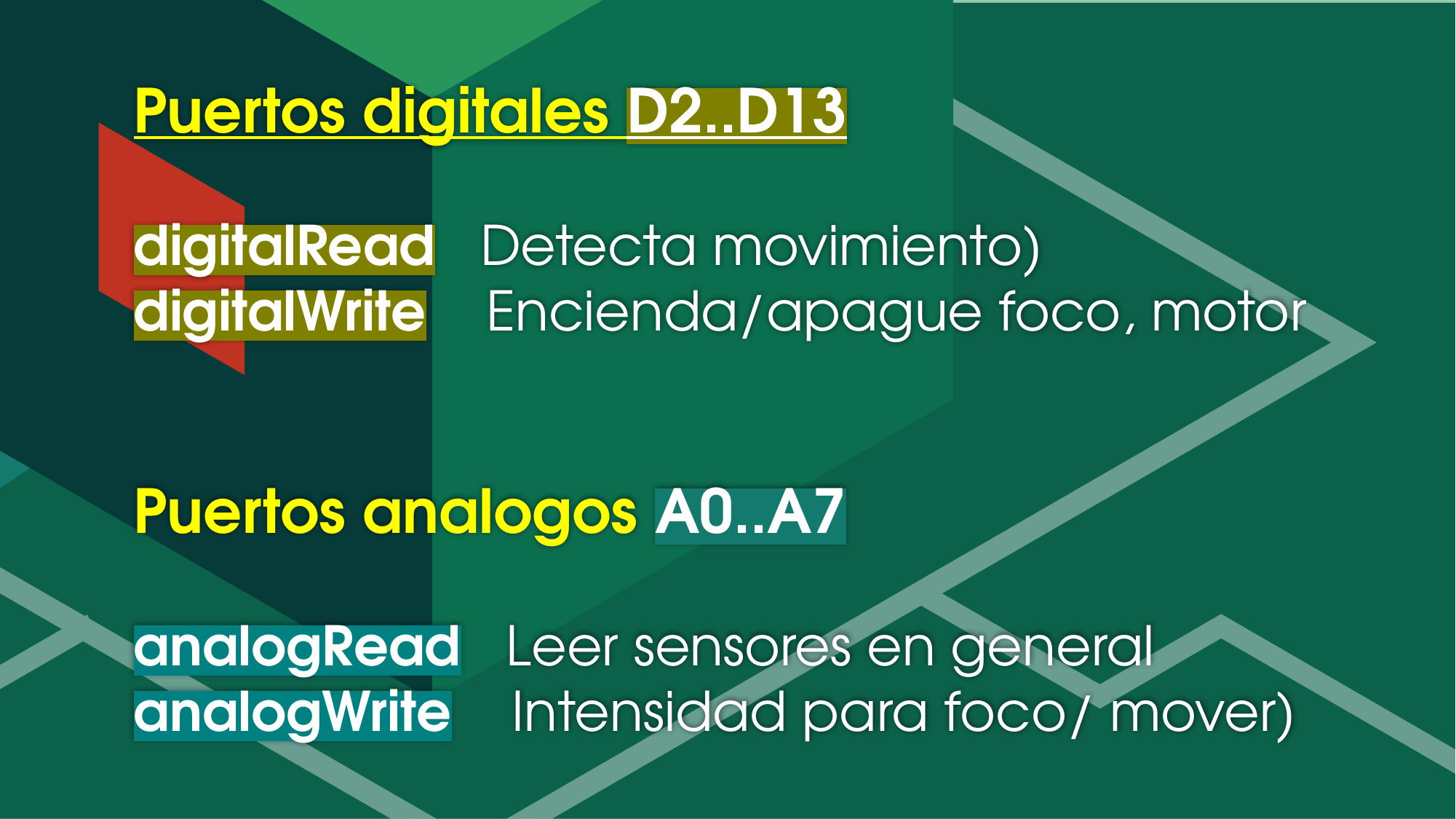

# Puertos digitales D2..D13 digitalRead   Detecta movimiento) digitalWrite    Encienda/apague foco, motor Puertos analogos A0..A7 analogRead   Leer sensores en general analogWrite    Intensidad para foco/ mover)